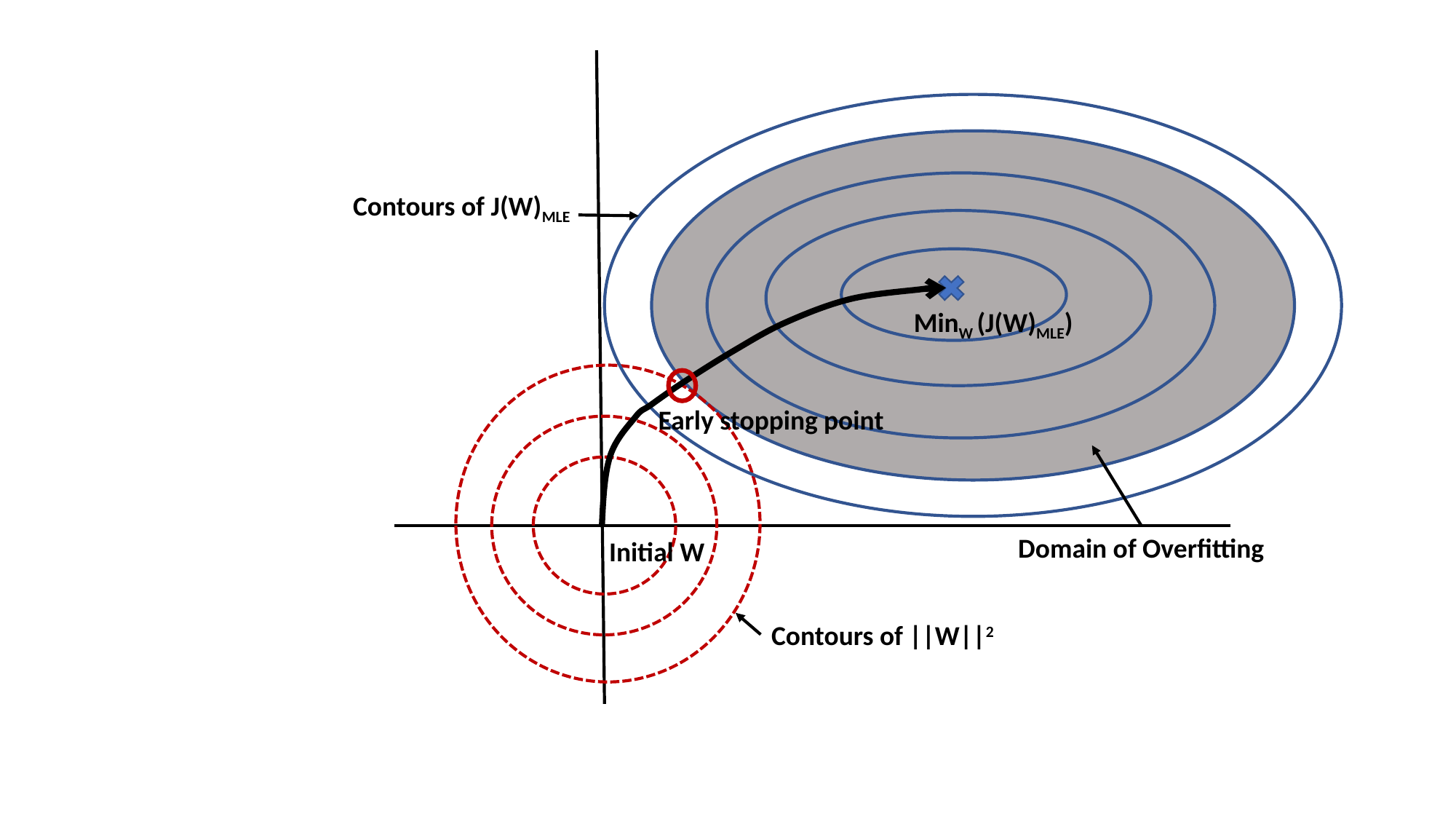

Contours of J(W)MLE

MinW (J(W)MLE)

Early stopping point

Domain of Overfitting
Initial W
Contours of ||W||2